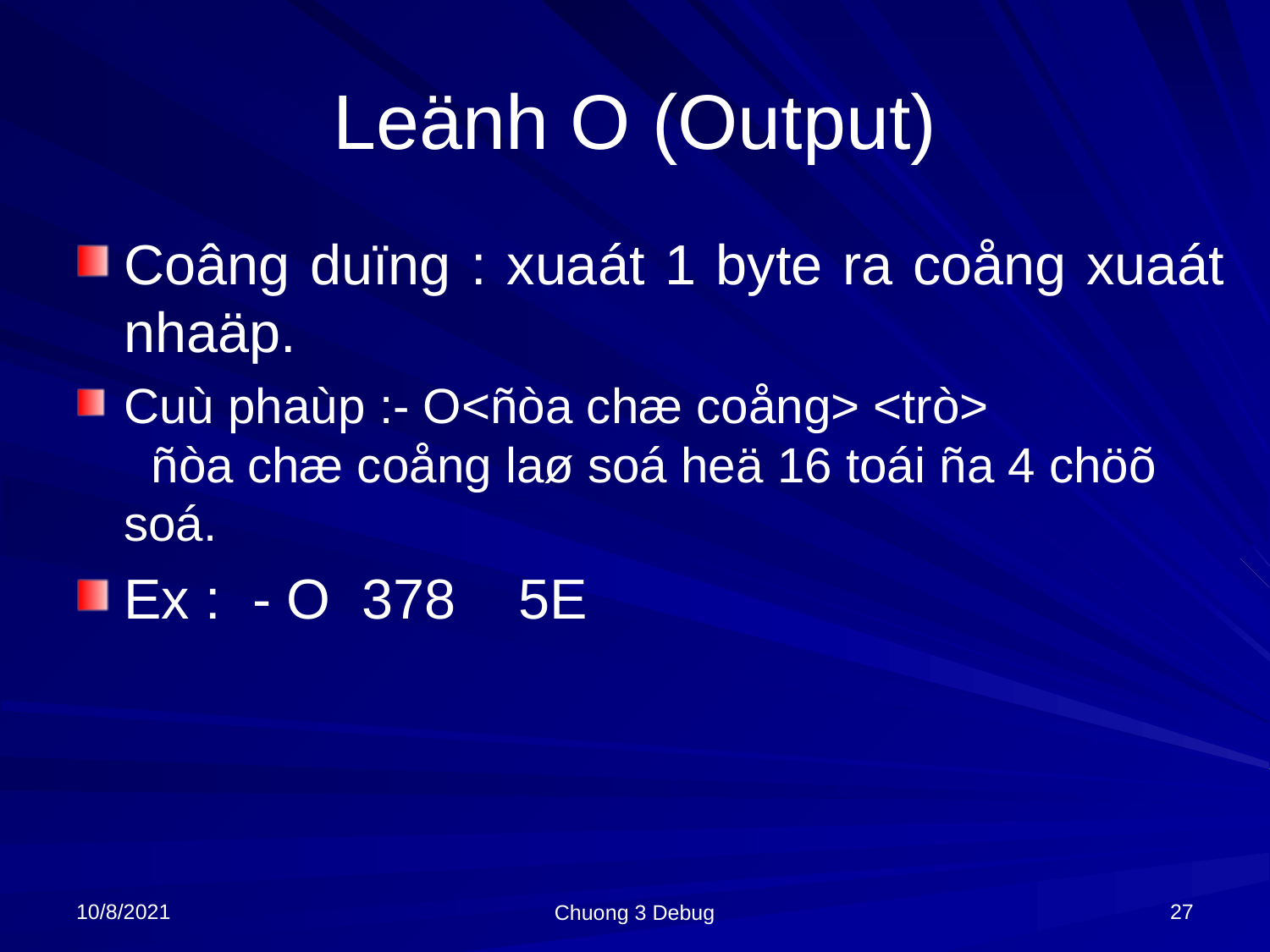

# Leänh O (Output)
Coâng duïng : xuaát 1 byte ra coång xuaát nhaäp.
Cuù phaùp :- O<ñòa chæ coång> <trò>
  ñòa chæ coång laø soá heä 16 toái ña 4 chöõ soá.
Ex :  - O  378    5E
10/8/2021
27
Chuong 3 Debug